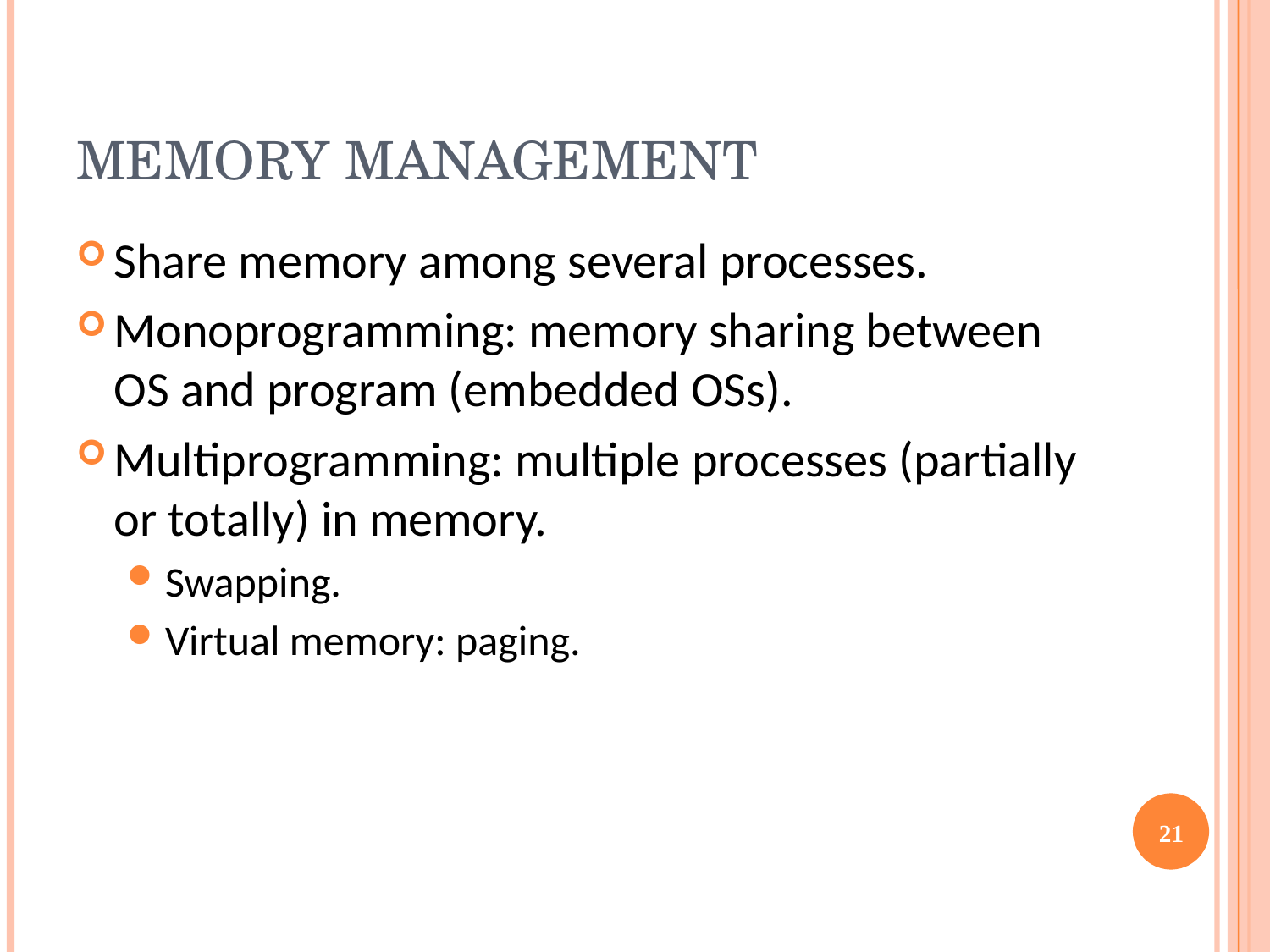

# MEMORY MANAGEMENT
Share memory among several processes.
Monoprogramming: memory sharing between OS and program (embedded OSs).
Multiprogramming: multiple processes (partially or totally) in memory.
Swapping.
Virtual memory: paging.
21